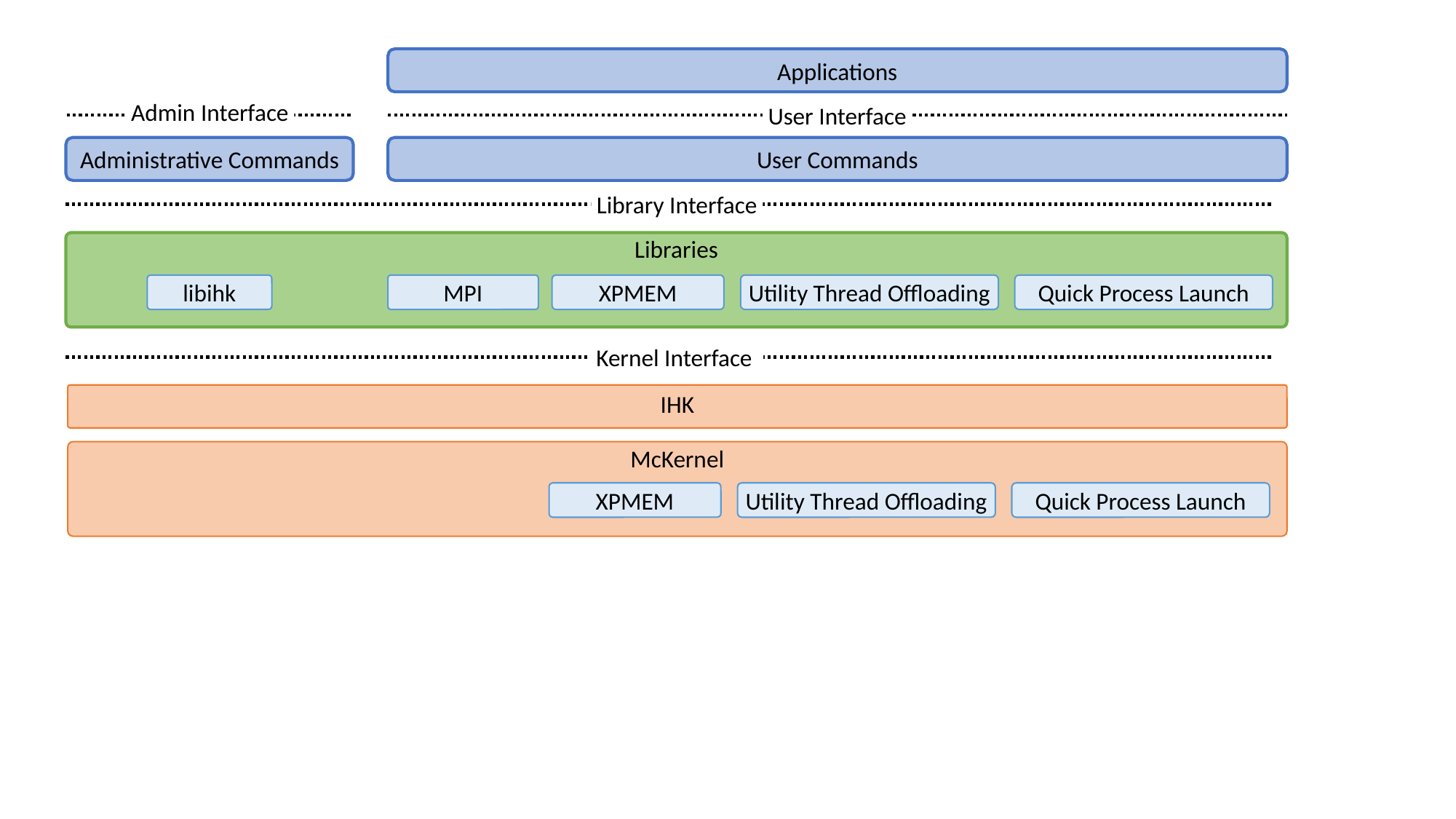

Applications
Admin Interface
User Interface
Administrative Commands
User Commands
Library Interface
Libraries
libihk
MPI
XPMEM
Utility Thread Offloading
Quick Process Launch
Kernel Interface
IHK
McKernel
XPMEM
Utility Thread Offloading
Quick Process Launch